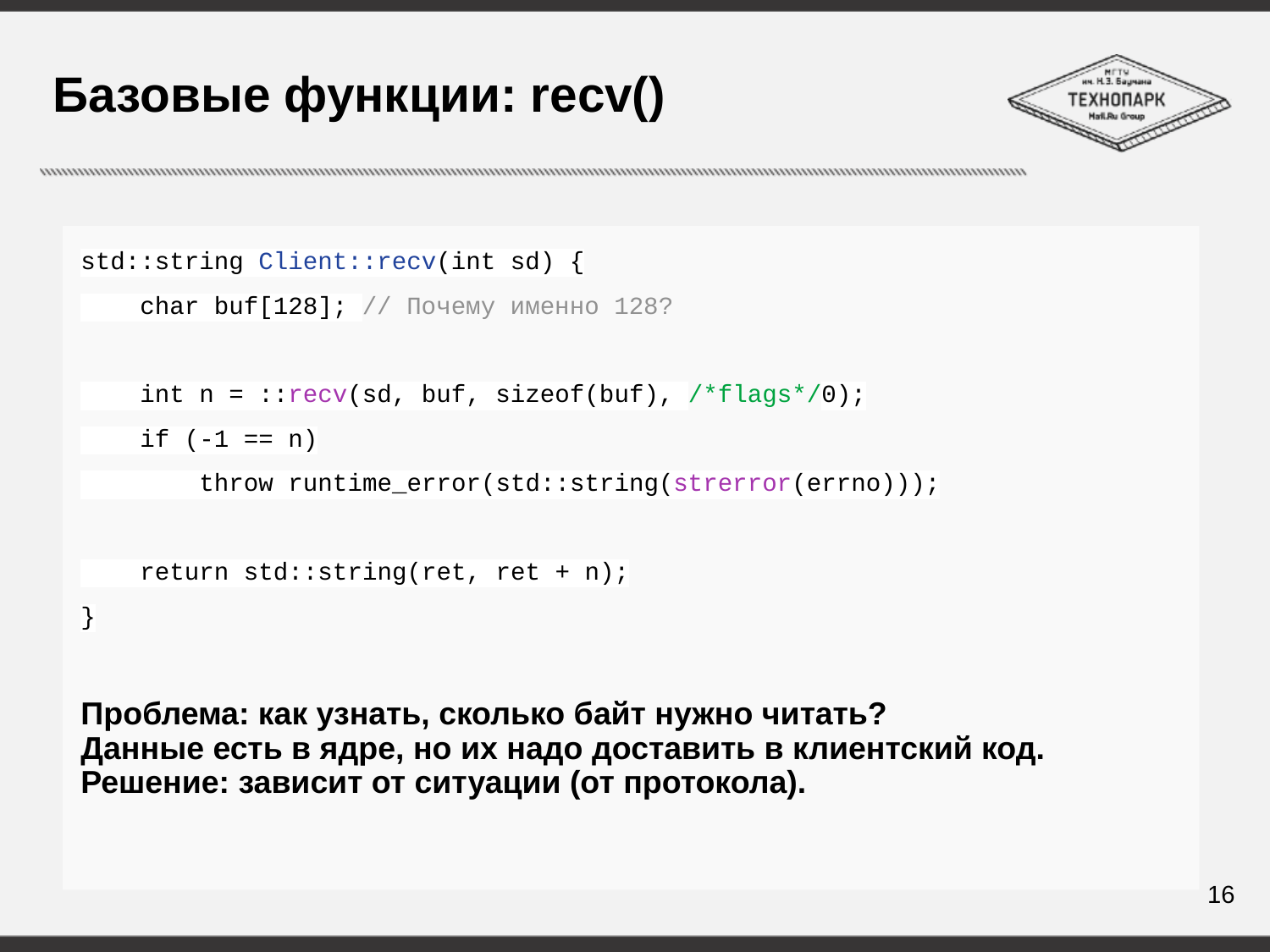

# Базовые функции: recv()
std::string Client::recv(int sd) {
    char buf[128]; // Почему именно 128?
    int n = ::recv(sd, buf, sizeof(buf), /*flags*/0);
    if (-1 == n)
        throw runtime_error(std::string(strerror(errno)));
    return std::string(ret, ret + n);
}

Проблема: как узнать, сколько байт нужно читать?
Данные есть в ядре, но их надо доставить в клиентский код.
Решение: зависит от ситуации (от протокола).
16